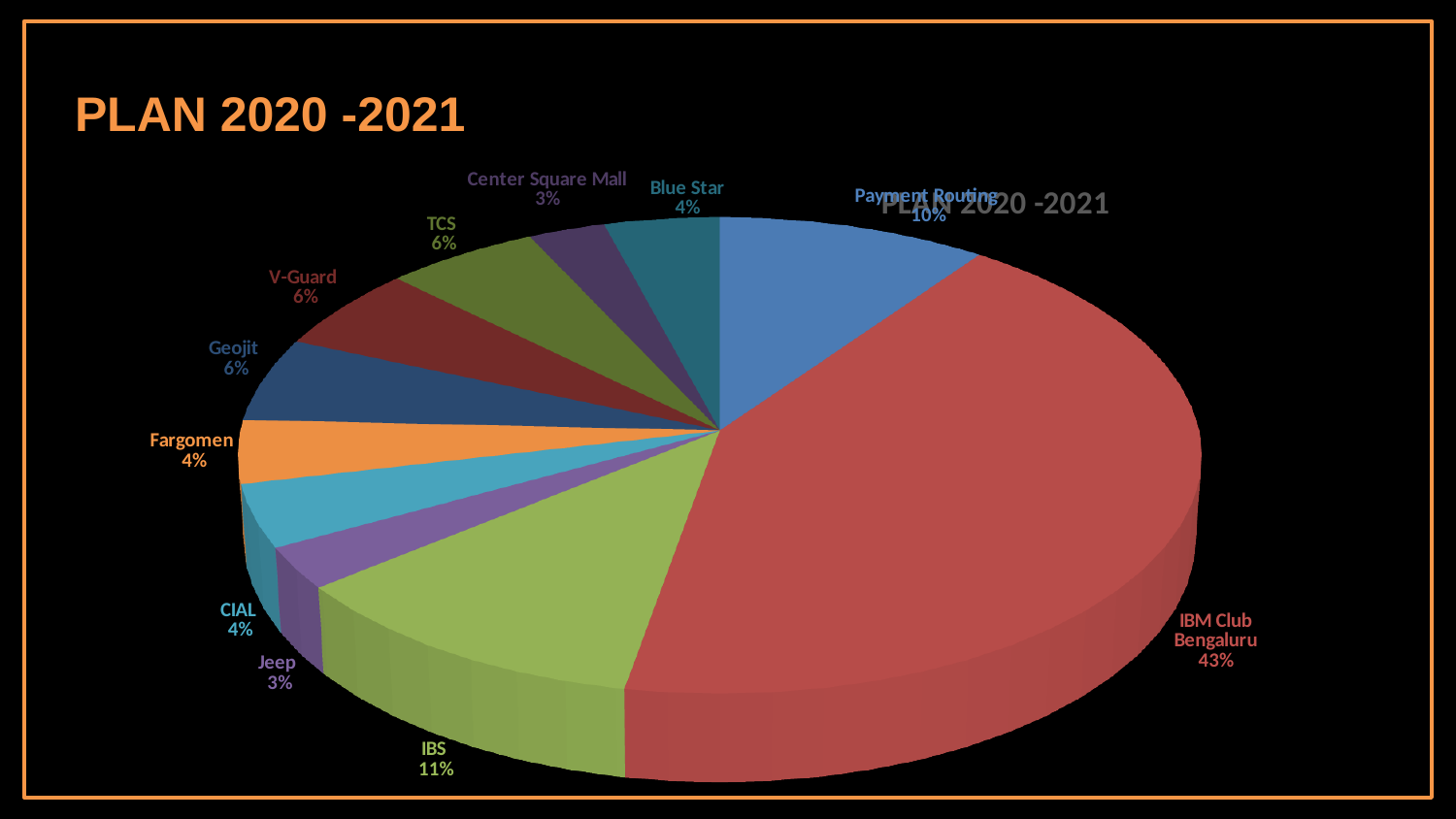

PLAN 2020 -2021

[unsupported chart]

[unsupported chart]

[unsupported chart]

# Chart